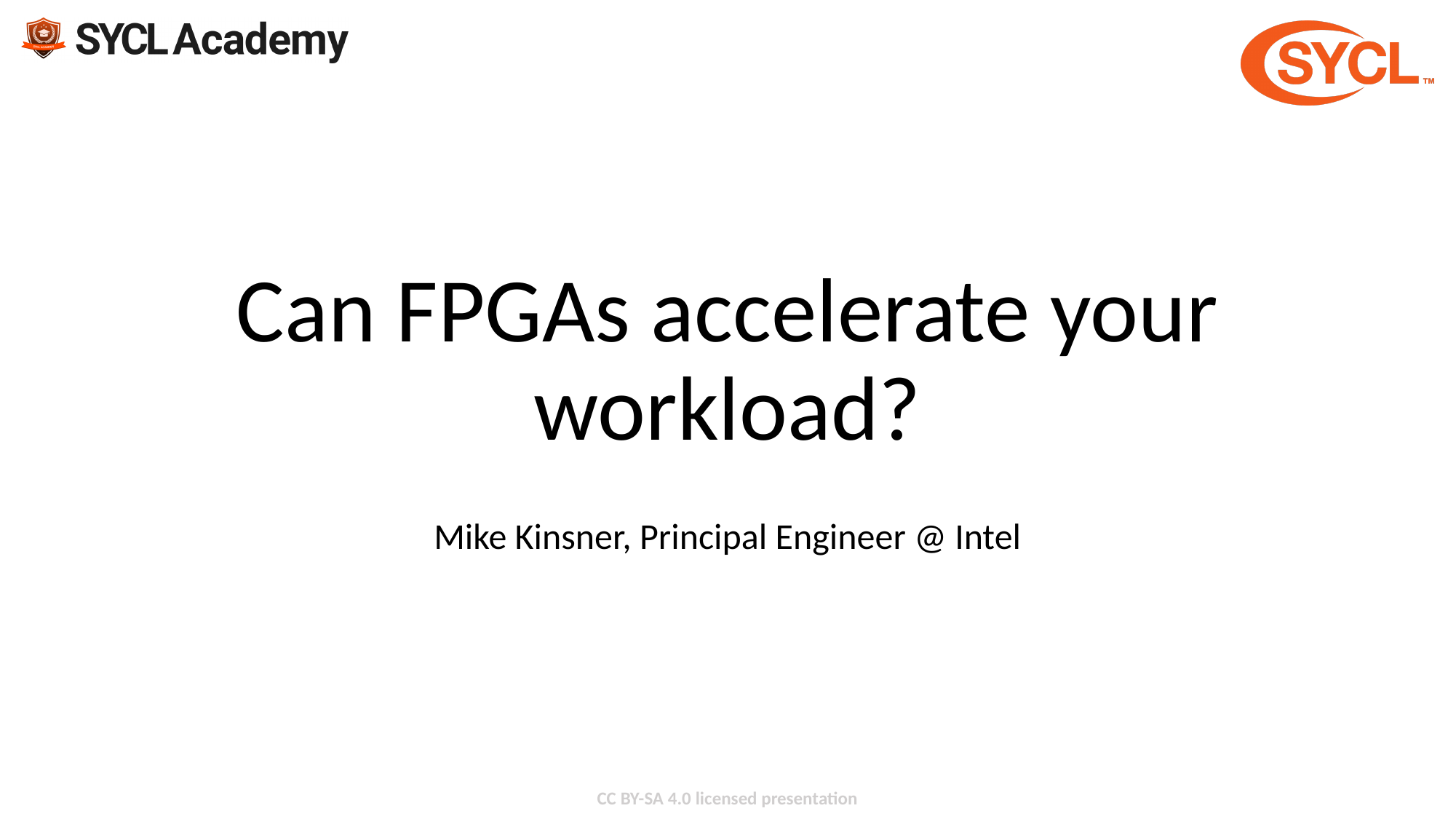

# Can FPGAs accelerate your workload?
Mike Kinsner, Principal Engineer @ Intel